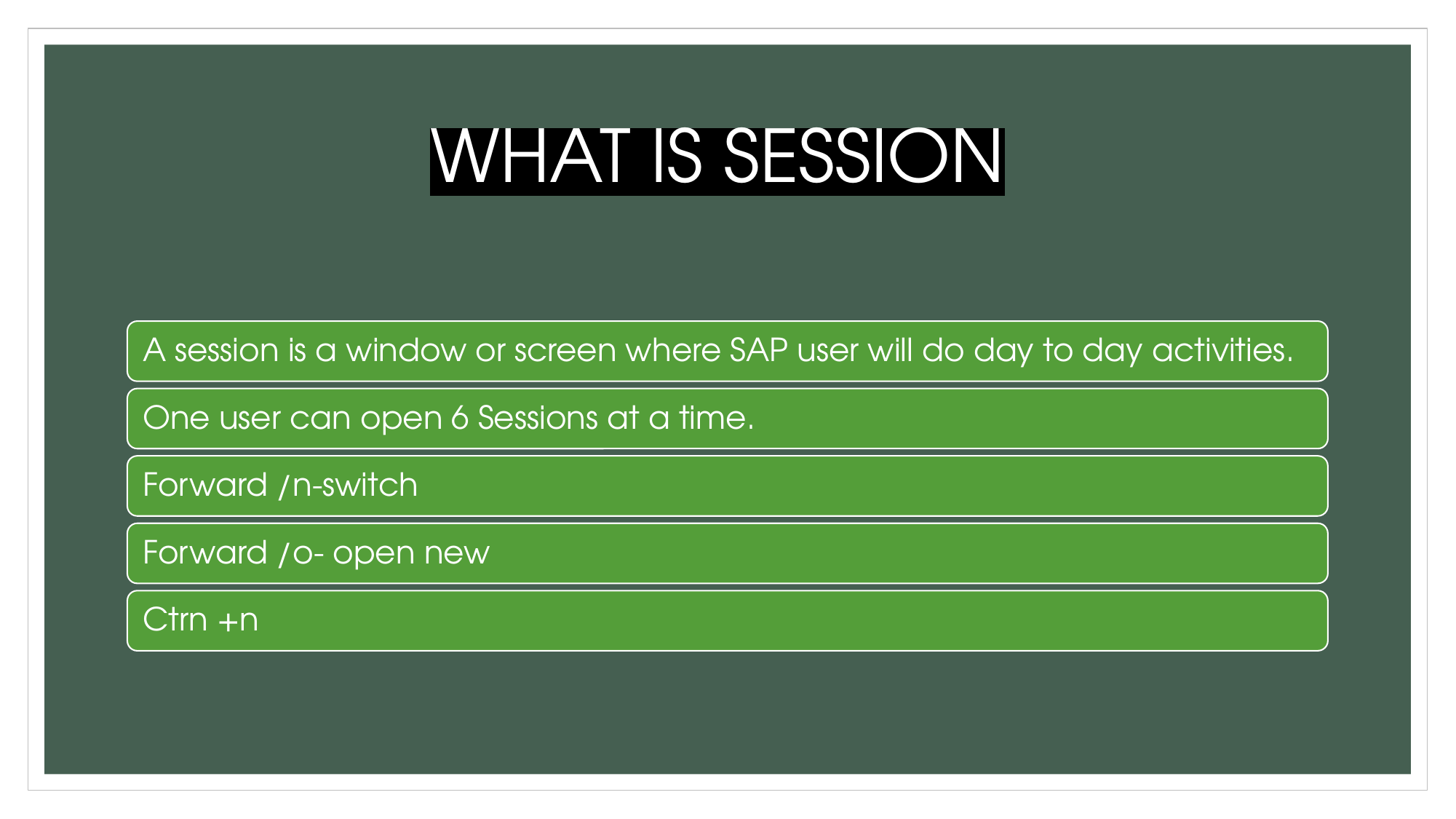

# WHAT IS SESSION
A session is a window or screen where SAP user will do day to day activities.
One user can open 6 Sessions at a time.
Forward /n-switch
Forward /o- open new
Ctrn +n